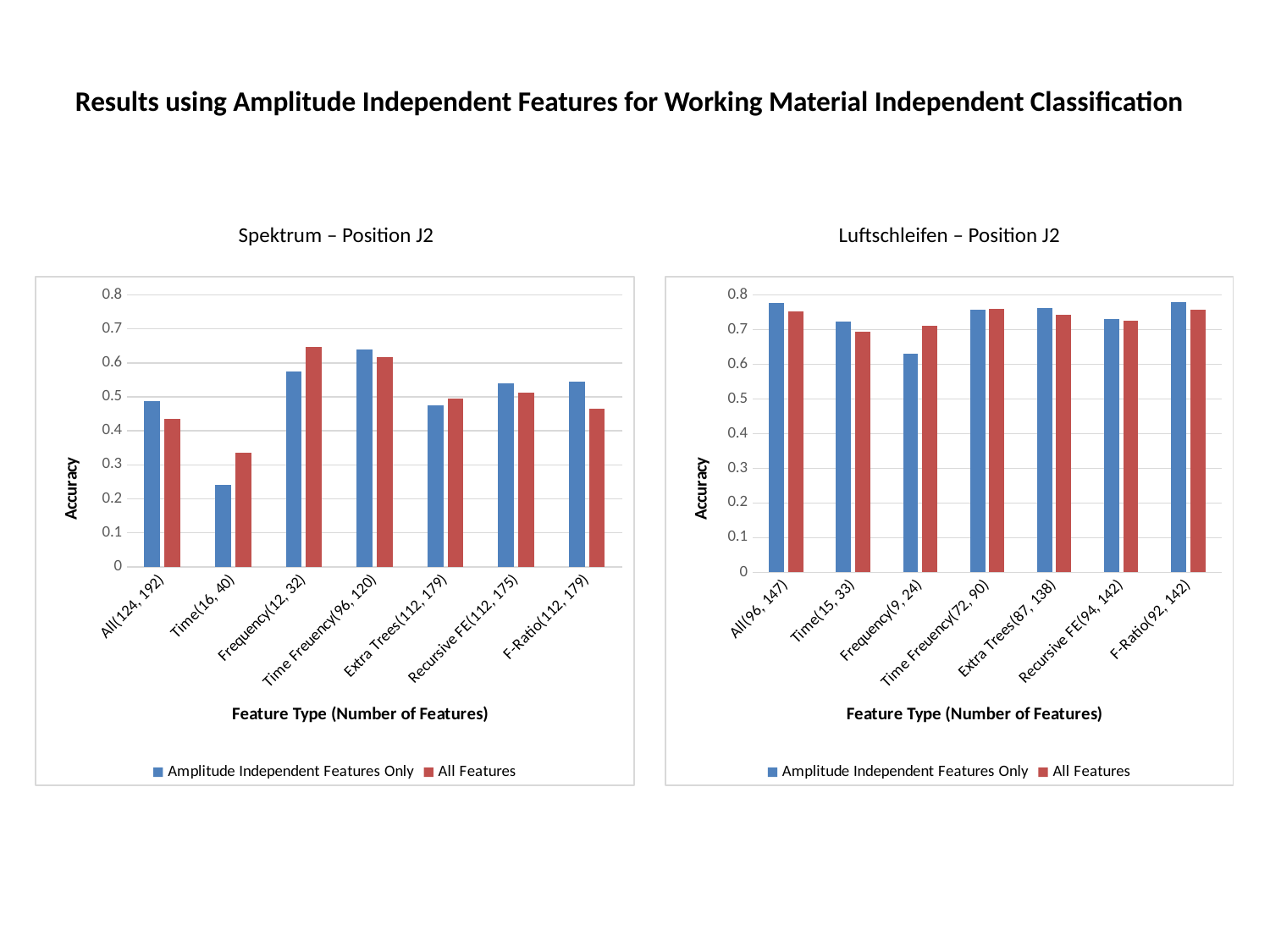

# Results using Amplitude Independent Features for Working Material Independent Classification
Spektrum – Position J2
Luftschleifen – Position J2

### Chart

| Category | Amplitude Independent Features Only | All Features |
|---|---|---|
| All(124, 192) | 0.4877 | 0.4348 |
| Time(16, 40) | 0.2407 | 0.3353 |
| Frequency(12, 32) | 0.5739 | 0.6456 |
| Time Freuency(96, 120) | 0.6402 | 0.6168 |
| Extra Trees(112, 179) | 0.474 | 0.4946 |
| Recursive FE(112, 175) | 0.5389 | 0.5125 |
| F-Ratio(112, 179) | 0.5443 | 0.4647 |

### Chart

| Category | Amplitude Independent Features Only | All Features |
|---|---|---|
| All(96, 147) | 0.7768 | 0.7511 |
| Time(15, 33) | 0.7223 | 0.6933 |
| Frequency(9, 24) | 0.6295 | 0.7098 |
| Time Freuency(72, 90) | 0.7578 | 0.7604 |
| Extra Trees(87, 138) | 0.7613 | 0.7417 |
| Recursive FE(94, 142) | 0.7291 | 0.7253 |
| F-Ratio(92, 142) | 0.7795 | 0.756 |